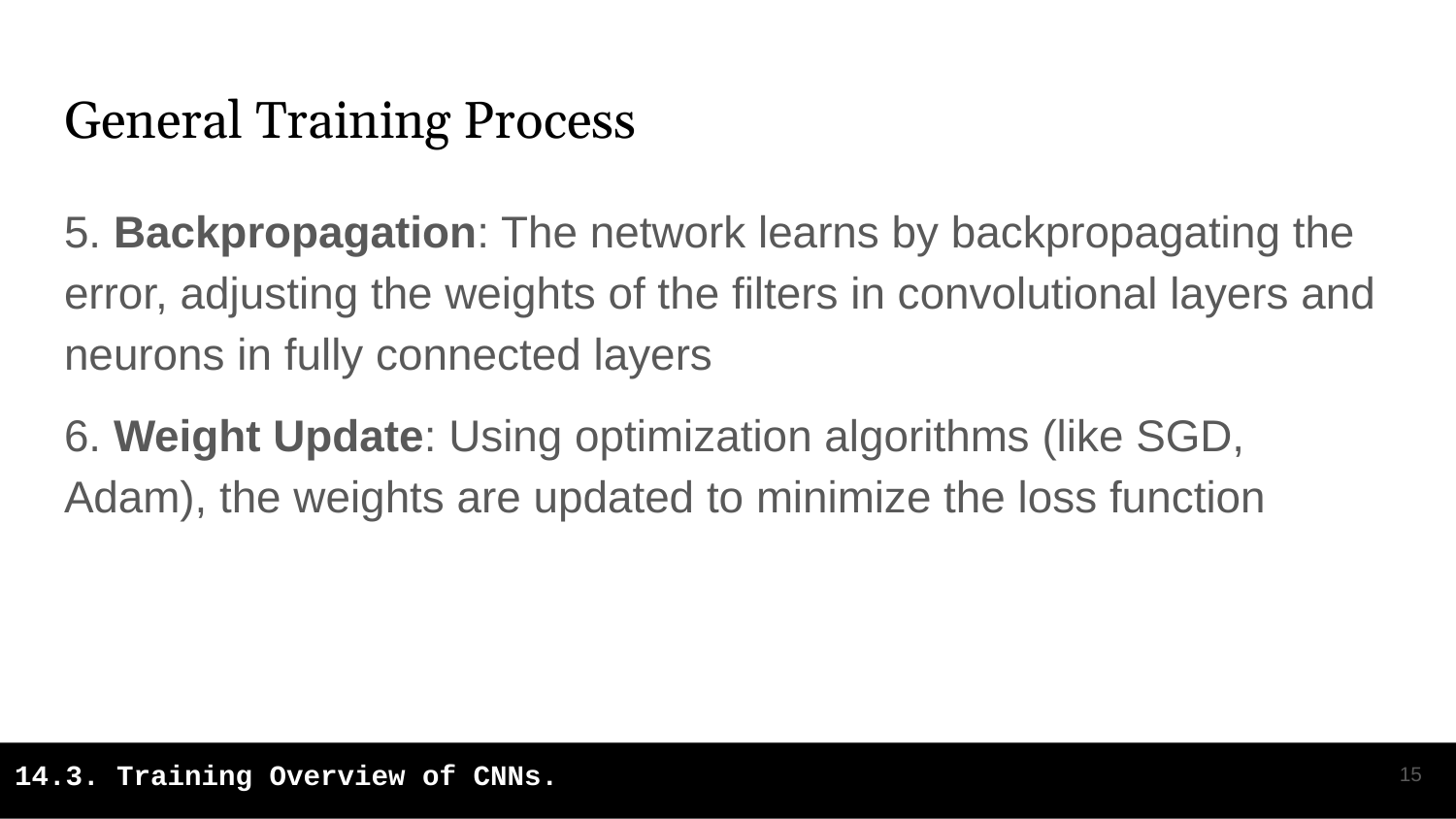

# General Training Process
5. Backpropagation: The network learns by backpropagating the error, adjusting the weights of the filters in convolutional layers and neurons in fully connected layers
6. Weight Update: Using optimization algorithms (like SGD, Adam), the weights are updated to minimize the loss function
15
14.3. Training Overview of CNNs.